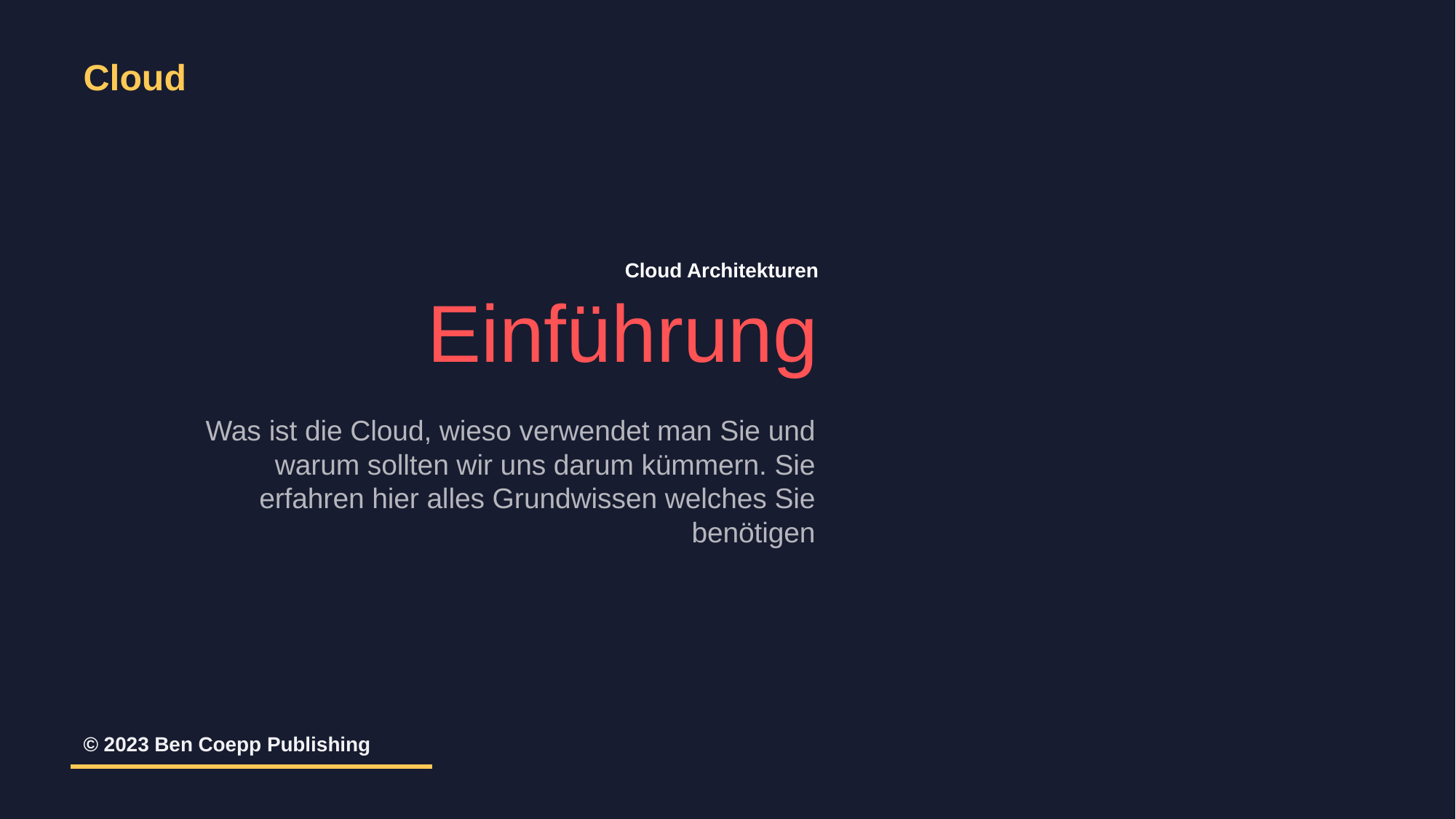

Cloud
Cloud Architekturen
Einführung
Was ist die Cloud, wieso verwendet man Sie und warum sollten wir uns darum kümmern. Sie erfahren hier alles Grundwissen welches Sie benötigen
© 2023 Ben Coepp Publishing